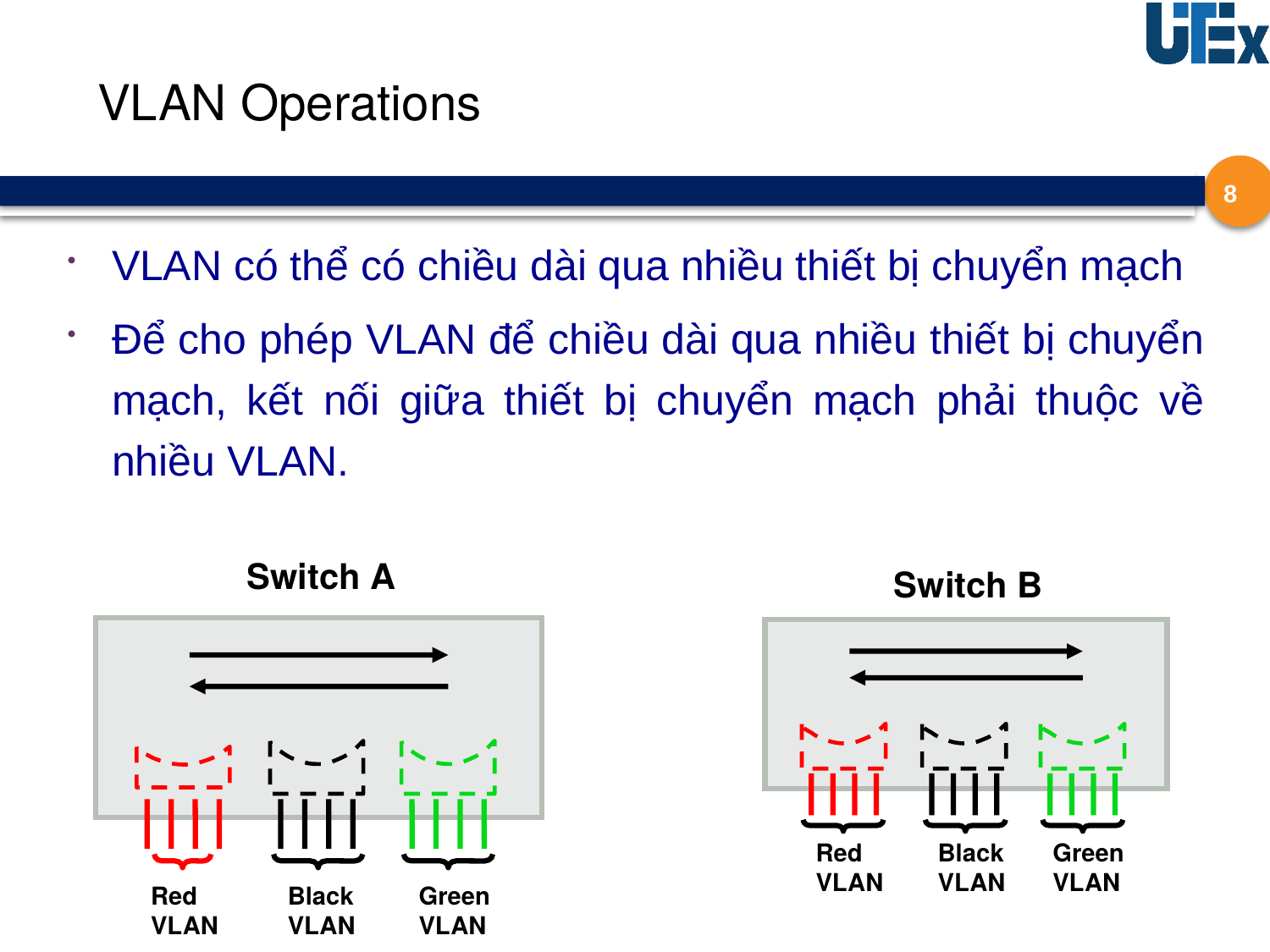

# VLAN Operations
8
VLAN có thể có chiều dài qua nhiều thiết bị chuyển mạch
Để cho phép VLAN để chiều dài qua nhiều thiết bị chuyển mạch, kết nối giữa thiết bị chuyển mạch phải thuộc về nhiều VLAN.
Switch A

Black
VLAN
Green
VLAN
Red
VLAN
Switch B

Red
VLAN
Black
VLAN
Green
VLAN